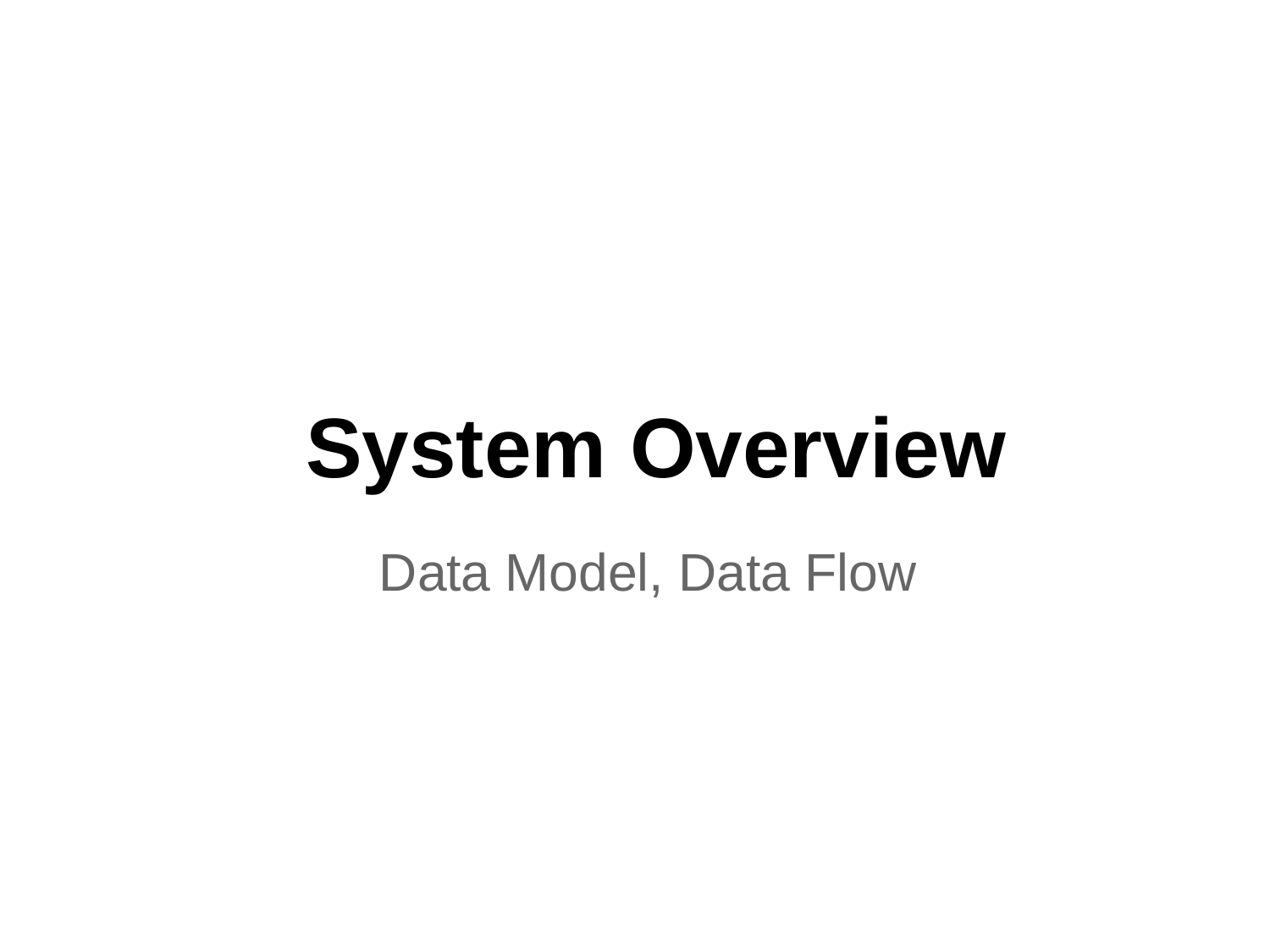

# System Overview
Data Model, Data Flow